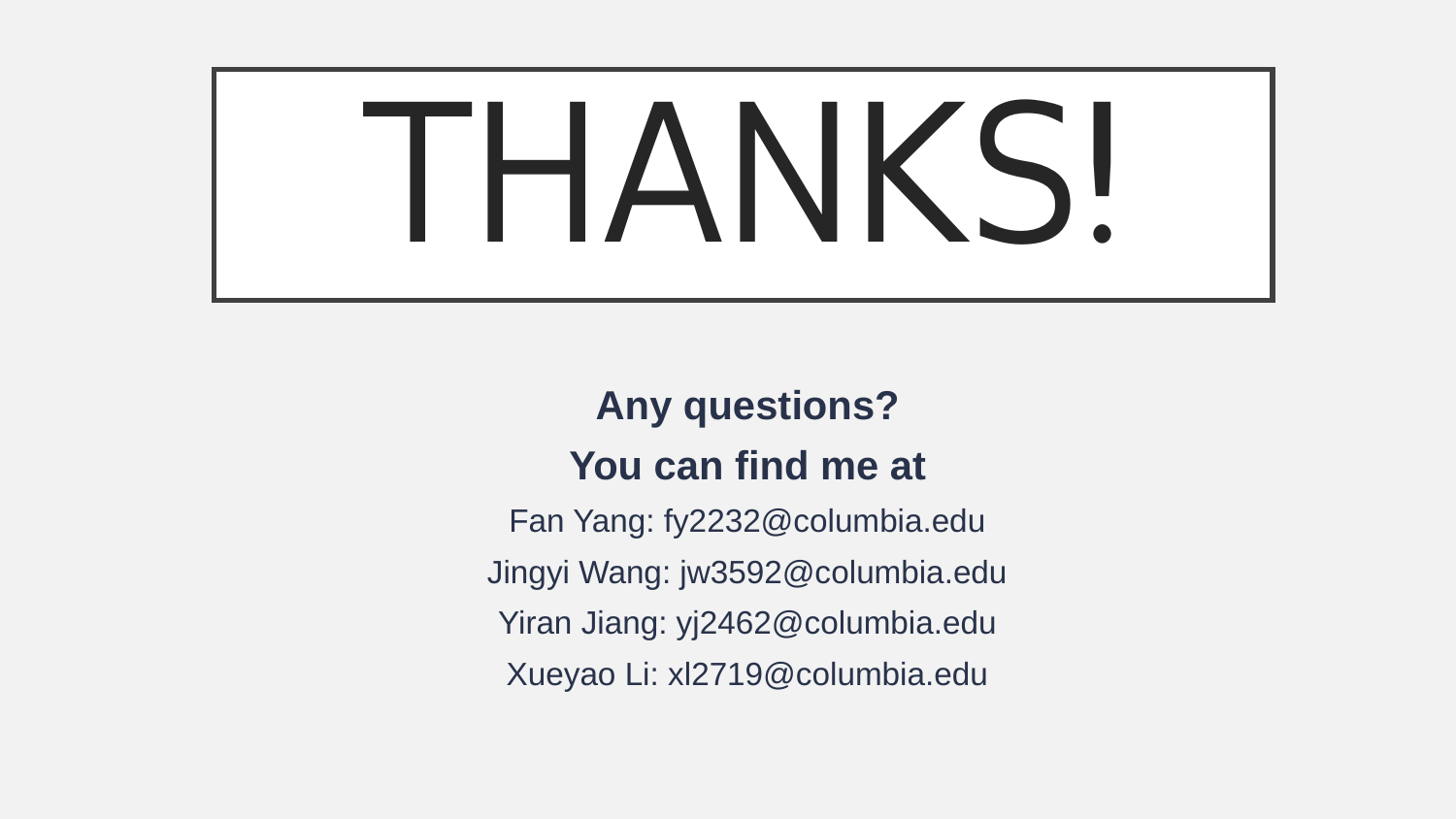

THANKS!
Any questions?
You can find me at
Fan Yang: fy2232@columbia.edu
Jingyi Wang: jw3592@columbia.edu
Yiran Jiang: yj2462@columbia.edu
Xueyao Li: xl2719@columbia.edu